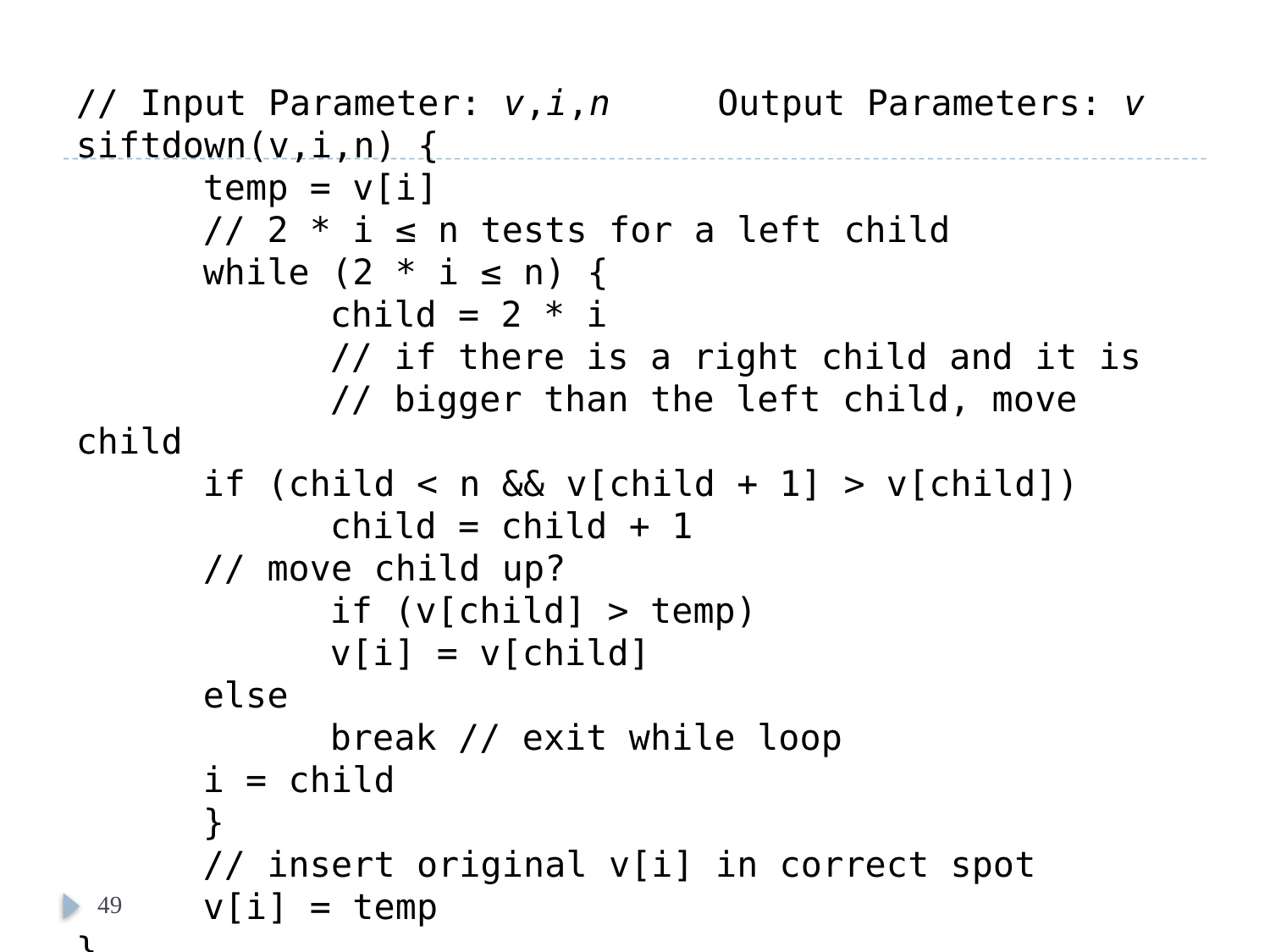

// Input Parameter: v,i,n     Output Parameters: v
siftdown(v,i,n) {
	temp = v[i]
 	// 2 * i ≤ n tests for a left child
 	while (2 * i ≤ n) {
  		child = 2 * i
  		// if there is a right child and it is
		// bigger than the left child, move child
   	if (child < n && v[child + 1] > v[child])
    		child = child + 1
   	// move child up?
  		if (v[child] > temp)
    		v[i] = v[child]
   	else
     		break // exit while loop
   	i = child
 	}
  	// insert original v[i] in correct spot
  	v[i] = temp
}
49